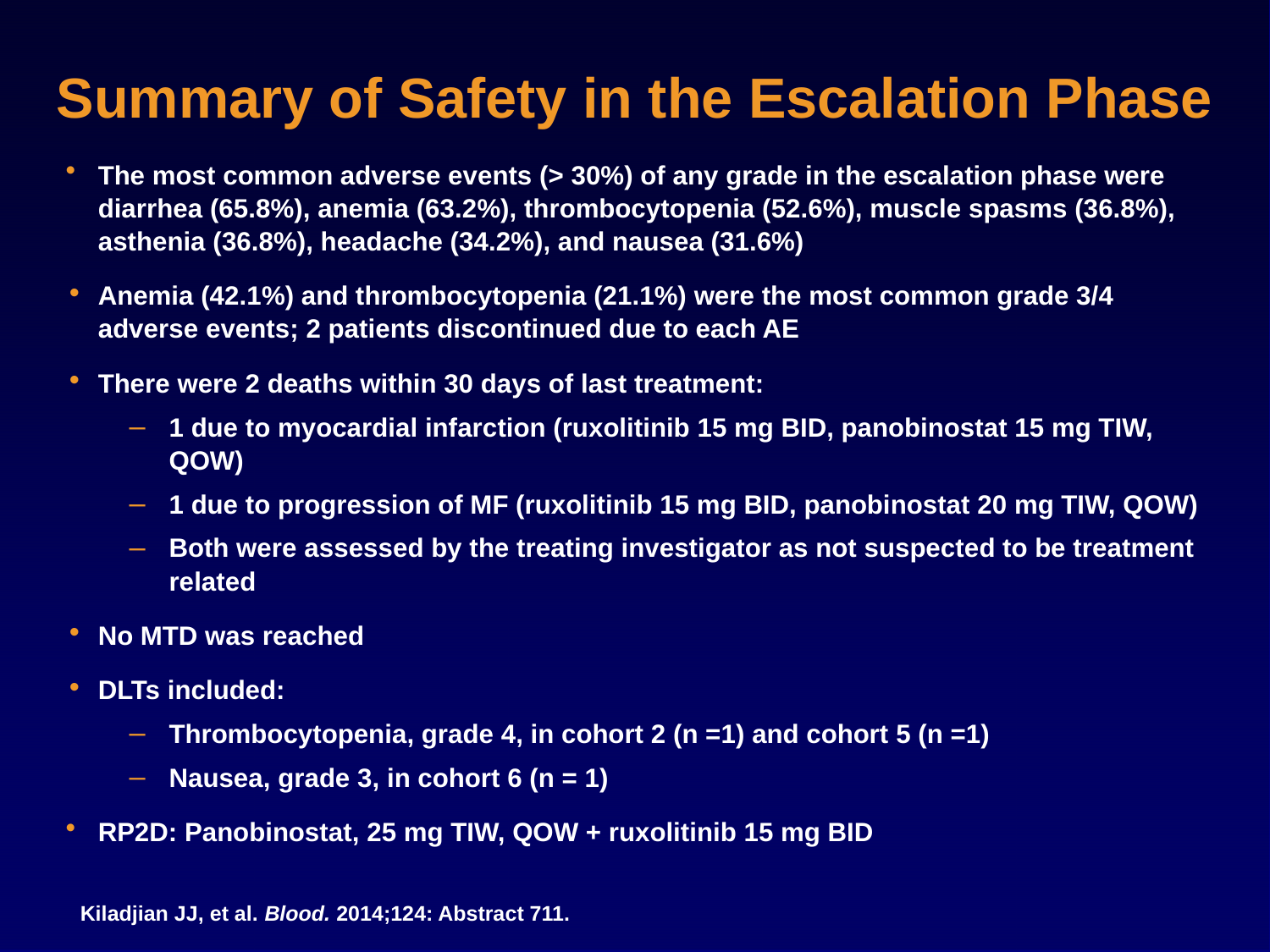

# Summary of Safety in the Escalation Phase
The most common adverse events (> 30%) of any grade in the escalation phase were diarrhea (65.8%), anemia (63.2%), thrombocytopenia (52.6%), muscle spasms (36.8%), asthenia (36.8%), headache (34.2%), and nausea (31.6%)
Anemia (42.1%) and thrombocytopenia (21.1%) were the most common grade 3/4 adverse events; 2 patients discontinued due to each AE
There were 2 deaths within 30 days of last treatment:
1 due to myocardial infarction (ruxolitinib 15 mg BID, panobinostat 15 mg TIW, QOW)
1 due to progression of MF (ruxolitinib 15 mg BID, panobinostat 20 mg TIW, QOW)
Both were assessed by the treating investigator as not suspected to be treatment related
No MTD was reached
DLTs included:
Thrombocytopenia, grade 4, in cohort 2 (n =1) and cohort 5 (n =1)
Nausea, grade 3, in cohort 6 (n = 1)
RP2D: Panobinostat, 25 mg TIW, QOW + ruxolitinib 15 mg BID
Kiladjian JJ, et al. Blood. 2014;124: Abstract 711.